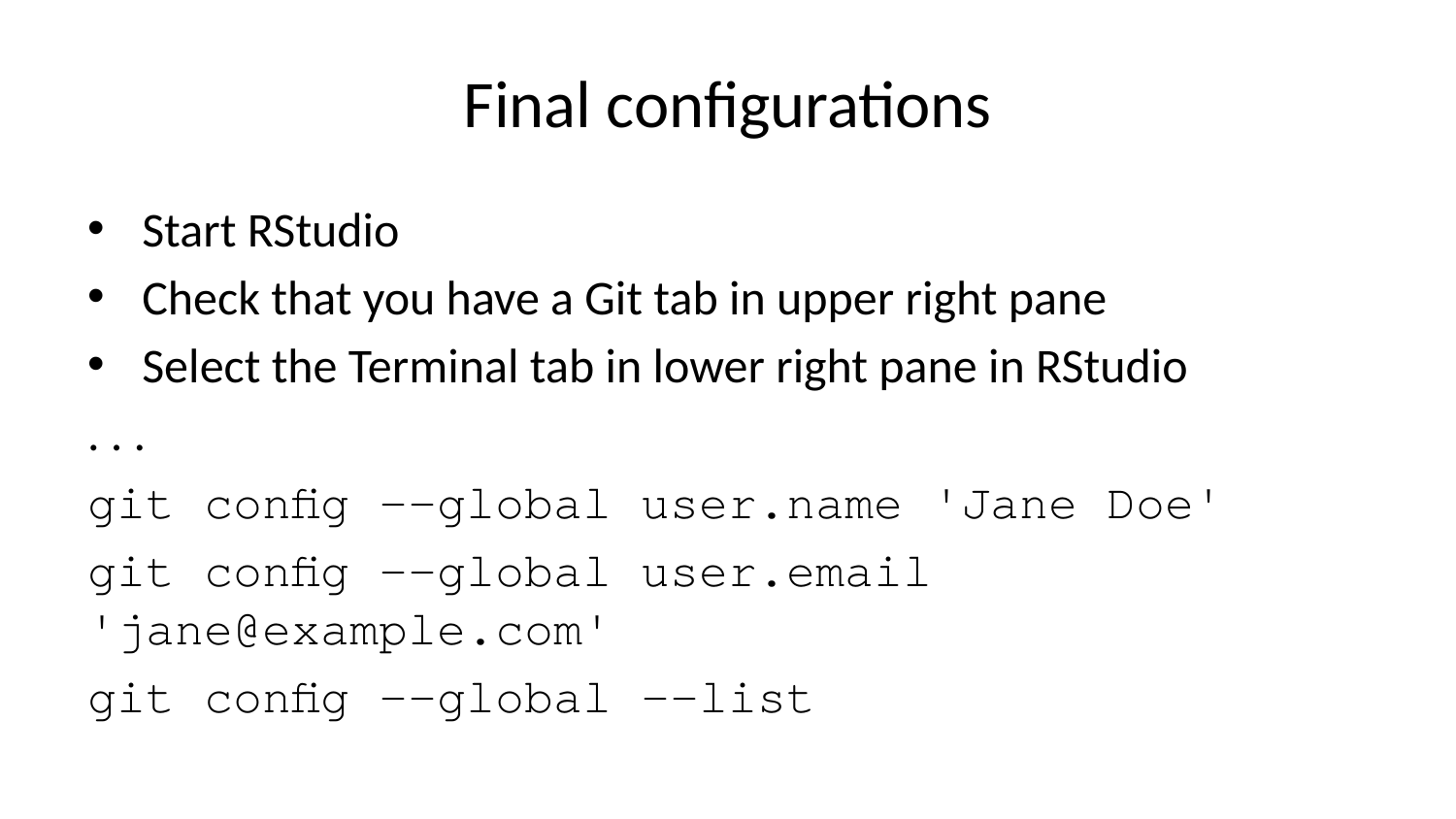

# Final configurations
Start RStudio
Check that you have a Git tab in upper right pane
Select the Terminal tab in lower right pane in RStudio
. . .
git config --global user.name 'Jane Doe'
git config --global user.email 'jane@example.com'
git config --global --list